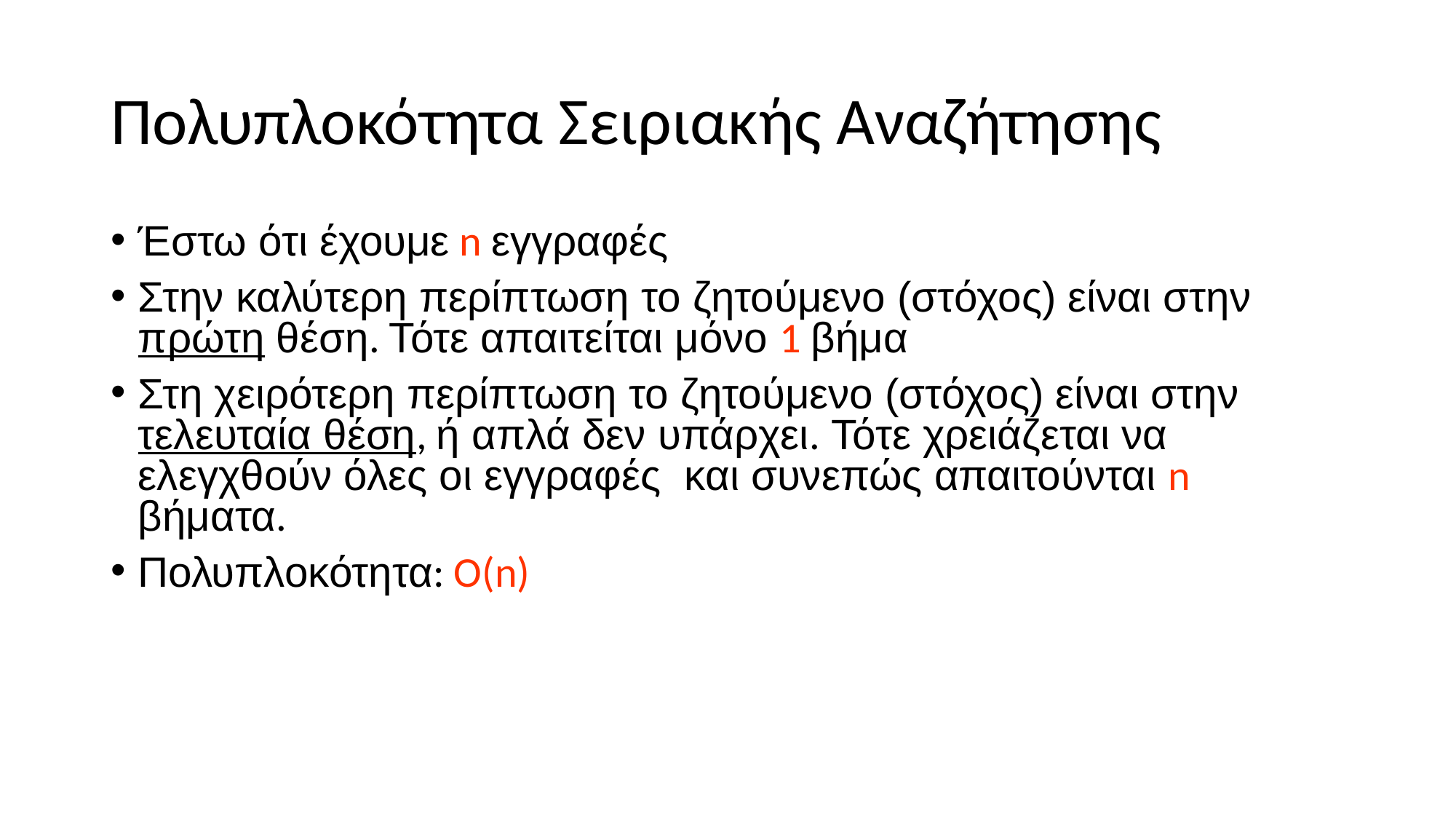

# Πολυπλοκότητα Σειριακής Αναζήτησης
Έστω ότι έχουμε n εγγραφές
Στην καλύτερη περίπτωση το ζητούμενο (στόχος) είναι στην πρώτη θέση. Τότε απαιτείται μόνο 1 βήμα
Στη χειρότερη περίπτωση το ζητούμενο (στόχος) είναι στην τελευταία θέση, ή απλά δεν υπάρχει. Τότε χρειάζεται να ελεγχθούν όλες οι εγγραφές  και συνεπώς απαιτούνται n βήματα.
Πολυπλοκότητα: O(n)